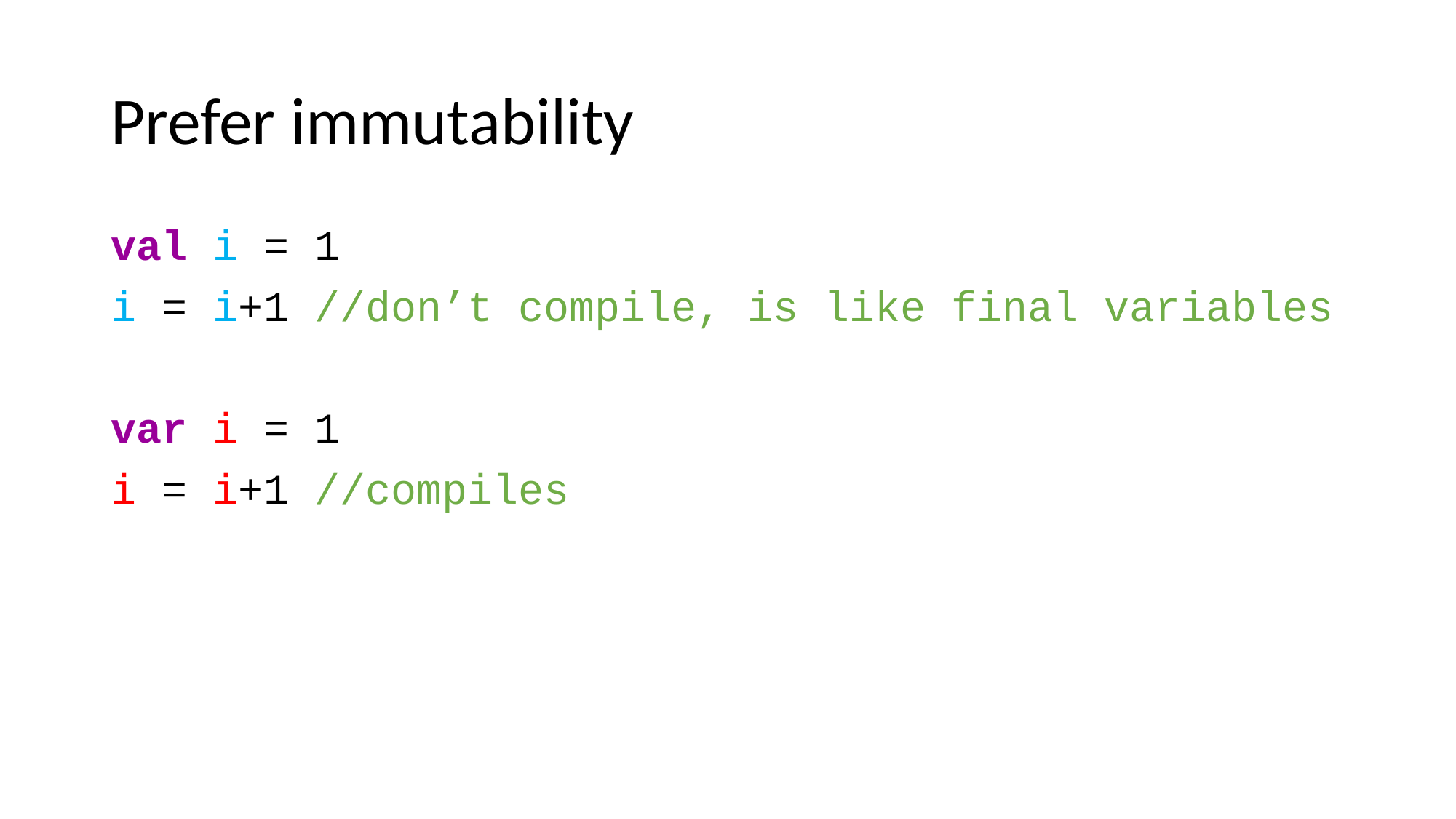

# Prefer immutability
val i = 1
i = i+1 //don’t compile, is like final variables

var i = 1
i = i+1 //compiles